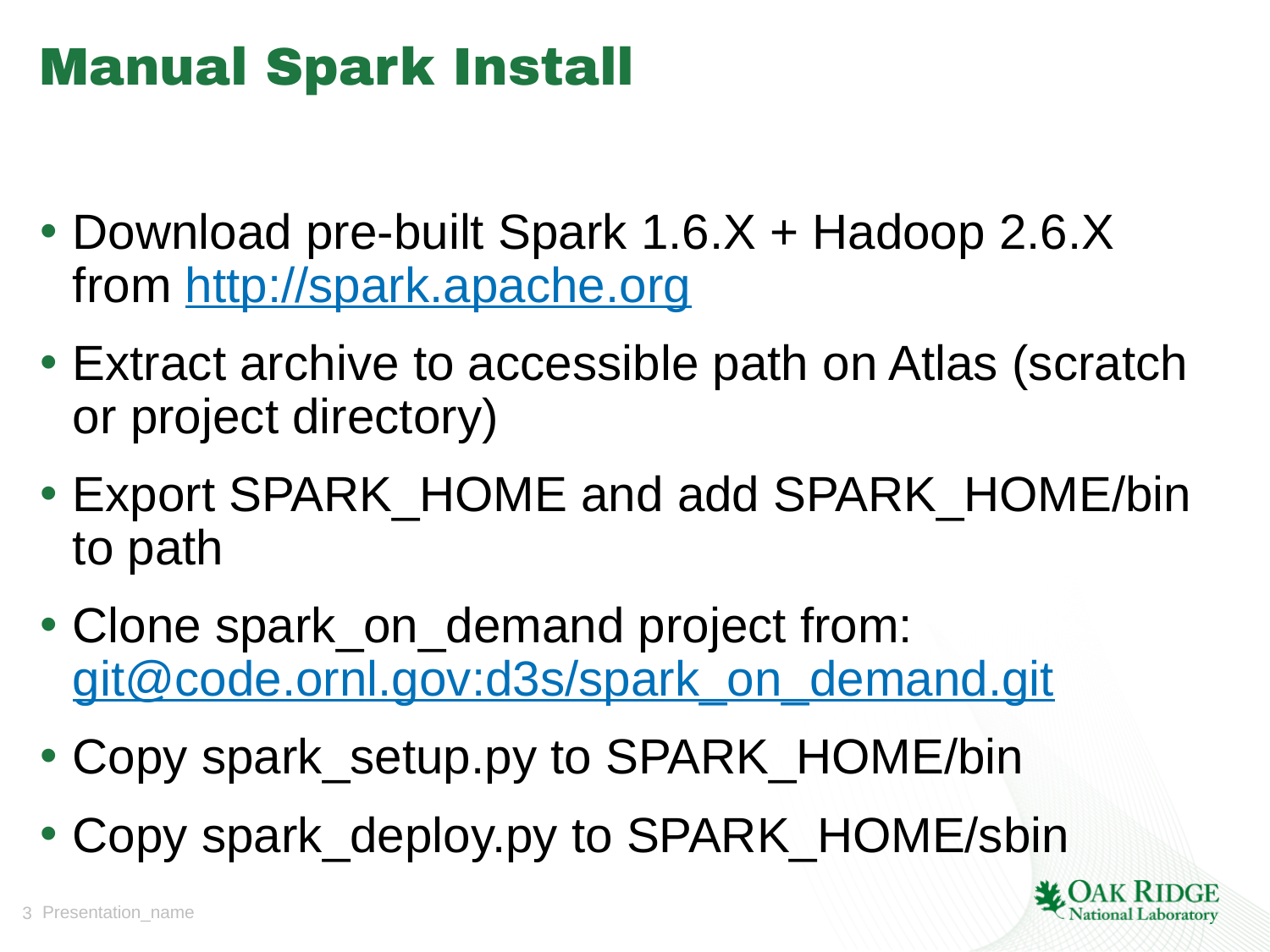

# Manual Spark Install
Download pre-built Spark 1.6.X + Hadoop 2.6.X from http://spark.apache.org
Extract archive to accessible path on Atlas (scratch or project directory)
Export SPARK_HOME and add SPARK_HOME/bin to path
Clone spark_on_demand project from: git@code.ornl.gov:d3s/spark_on_demand.git
Copy spark_setup.py to SPARK_HOME/bin
Copy spark_deploy.py to SPARK_HOME/sbin